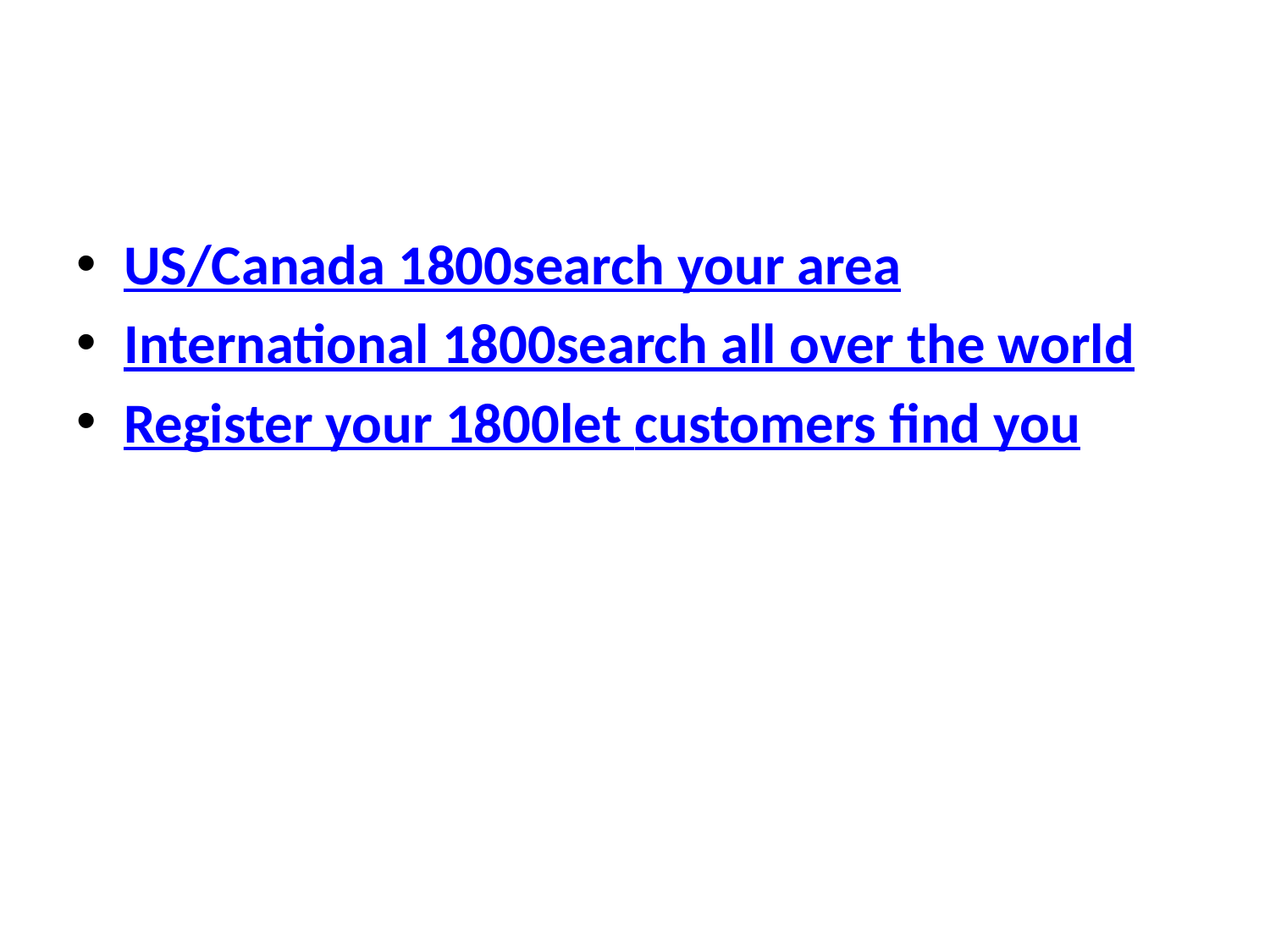

#
US/Canada 1800 search your area
International 1800 search all over the world
Register your 1800 let customers find you